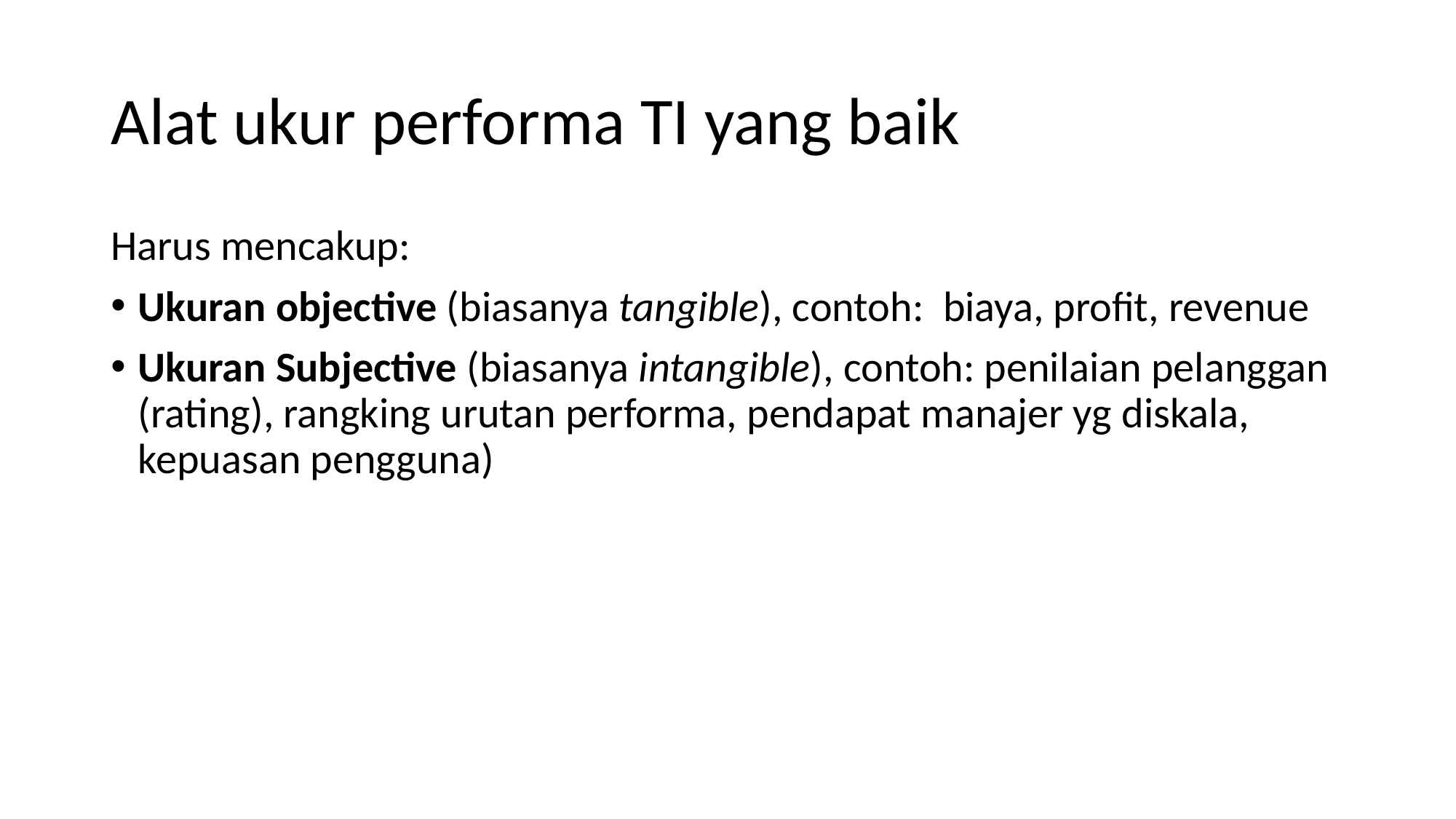

# Alat ukur performa TI yang baik
Harus mencakup:
Ukuran objective (biasanya tangible), contoh:  biaya, profit, revenue
Ukuran Subjective (biasanya intangible), contoh: penilaian pelanggan (rating), rangking urutan performa, pendapat manajer yg diskala, kepuasan pengguna)